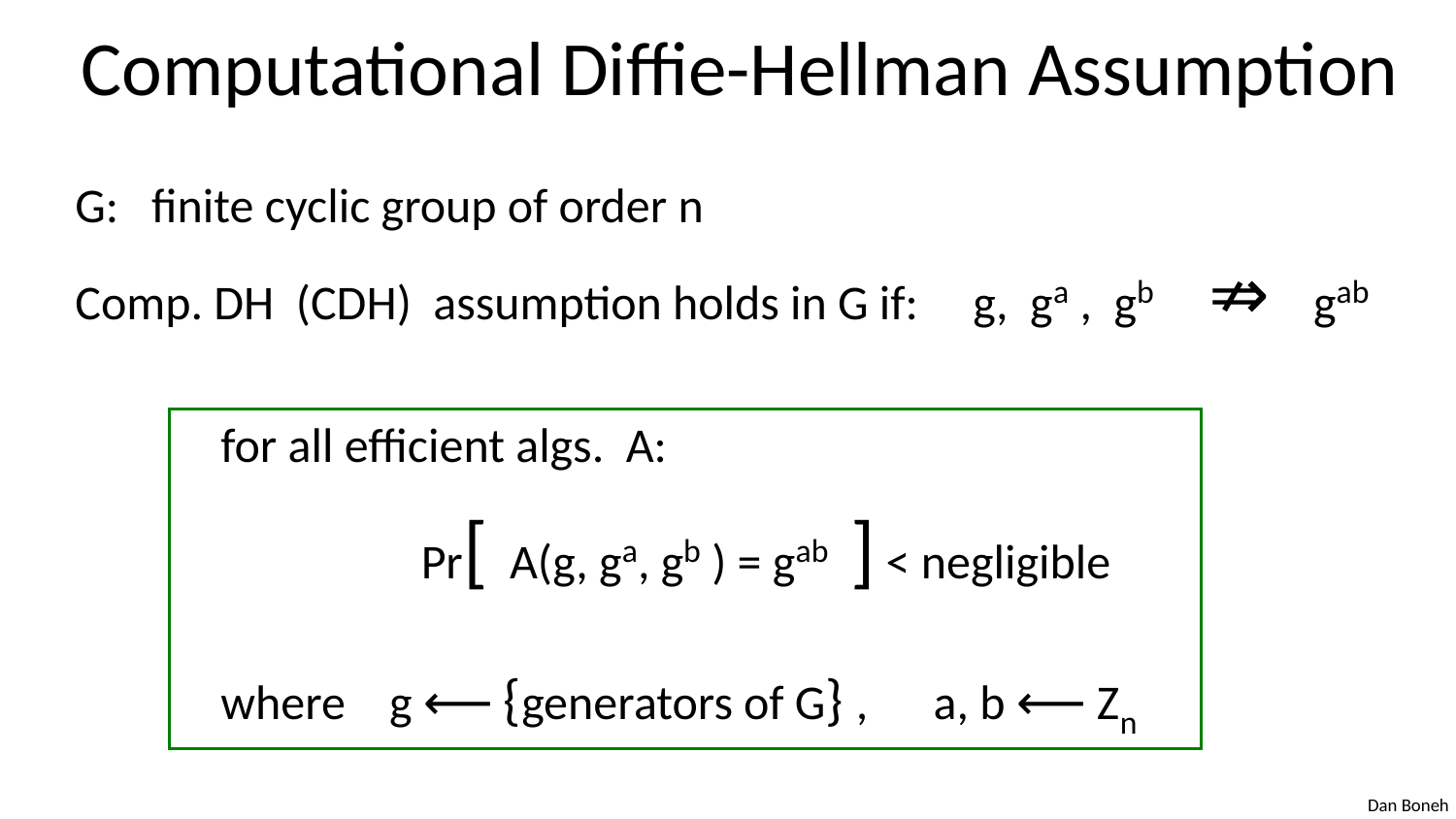

# Computational Diffie-Hellman Assumption
G:   finite cyclic group of order n
Comp. DH  (CDH)  assumption holds in G if:     g,  ga ,  gb     ⇏    gab
	for all efficient algs.  A:
			Pr[  A(g, ga, gb ) = gab  ] < negligible
	where    g ⟵ {generators of G} ,      a, b ⟵ Zn